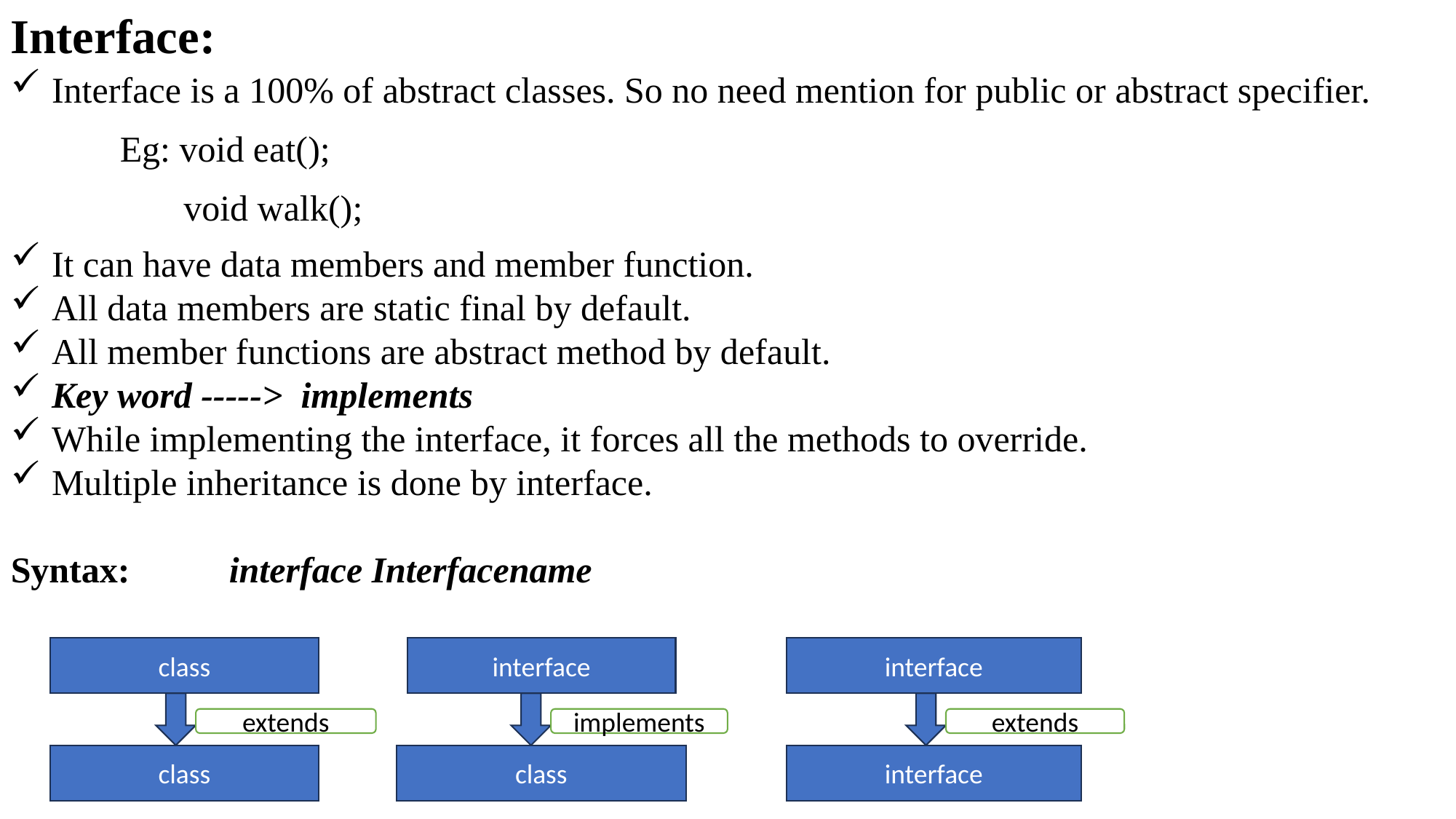

Interface:
Interface is a 100% of abstract classes. So no need mention for public or abstract specifier.
	Eg: void eat();
     	       void walk();
It can have data members and member function.
All data members are static final by default.
All member functions are abstract method by default.
Key word ----->  implements
While implementing the interface, it forces all the methods to override.
Multiple inheritance is done by interface.

Syntax:	interface Interfacename

class
interface
interface

extends
implements
extends
class
class
interface